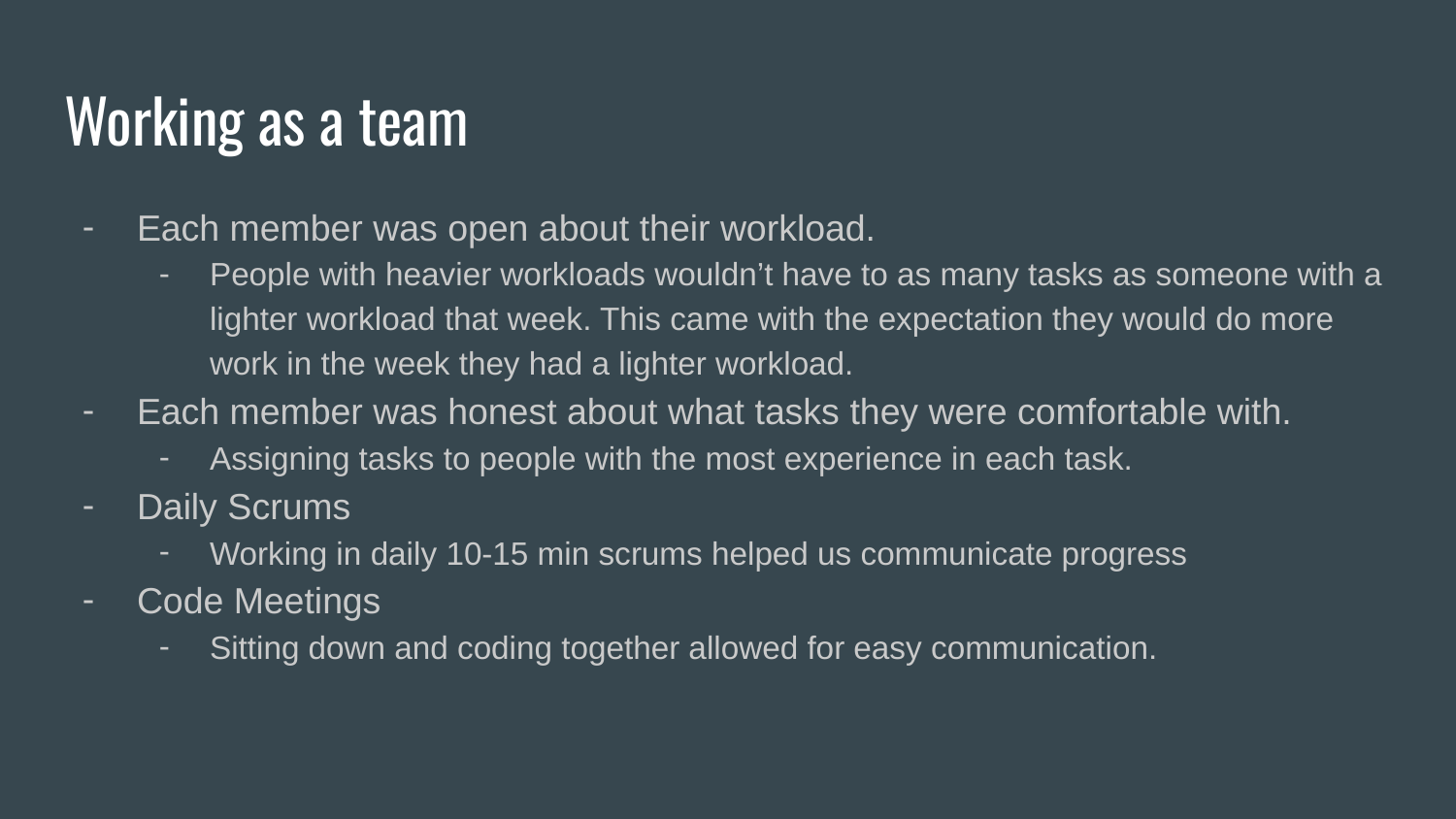

# Working as a team
Each member was open about their workload.
People with heavier workloads wouldn’t have to as many tasks as someone with a lighter workload that week. This came with the expectation they would do more work in the week they had a lighter workload.
Each member was honest about what tasks they were comfortable with.
Assigning tasks to people with the most experience in each task.
Daily Scrums
Working in daily 10-15 min scrums helped us communicate progress
Code Meetings
Sitting down and coding together allowed for easy communication.